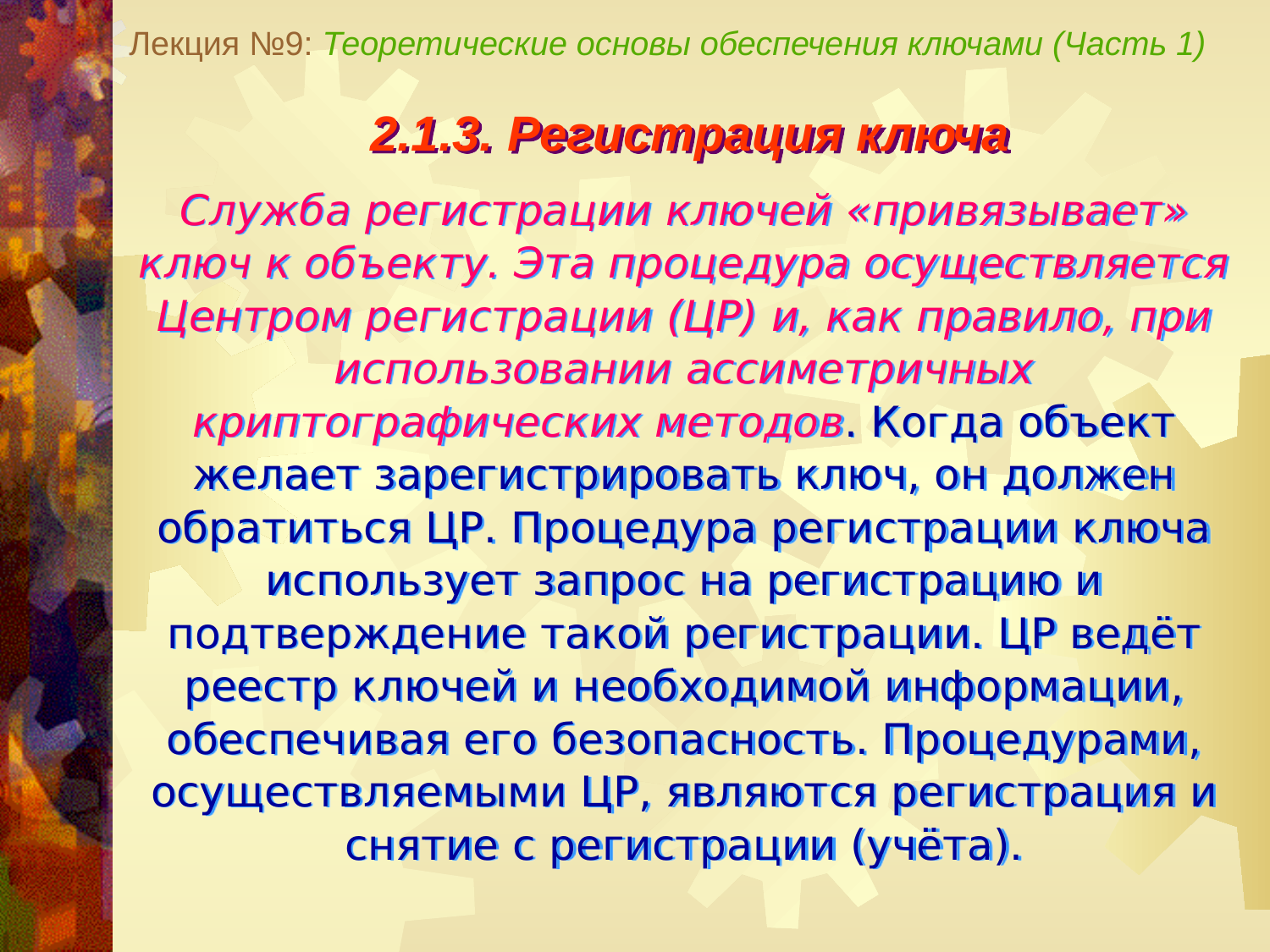

Лекция №9: Теоретические основы обеспечения ключами (Часть 1)
2.1.3. Регистрация ключа
Служба регистрации ключей «привязывает» ключ к объекту. Эта процедура осуществляется Центром регистрации (ЦР) и, как правило, при использовании ассиметричных криптографических методов. Когда объект желает зарегистрировать ключ, он должен обратиться ЦР. Процедура регистрации ключа использует запрос на регистрацию и подтверждение такой регистрации. ЦР ведёт реестр ключей и необходимой информации, обеспечивая его безопасность. Процедурами, осуществляемыми ЦР, являются регистрация и снятие с регистрации (учёта).